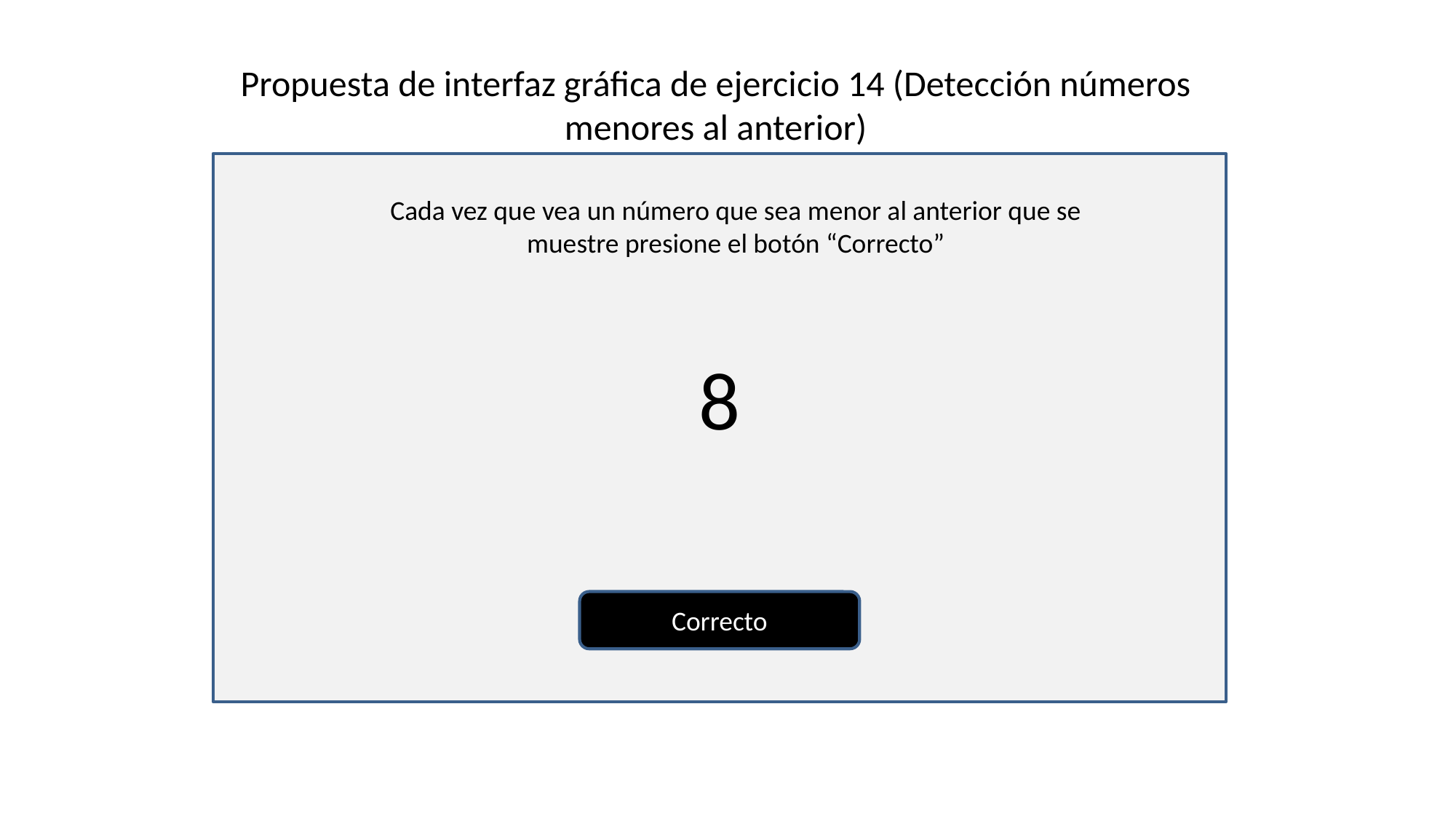

Propuesta de interfaz gráfica de ejercicio 14 (Detección números menores al anterior)

Cada vez que vea un número que sea menor al anterior que se muestre presione el botón “Correcto”
8
Correcto